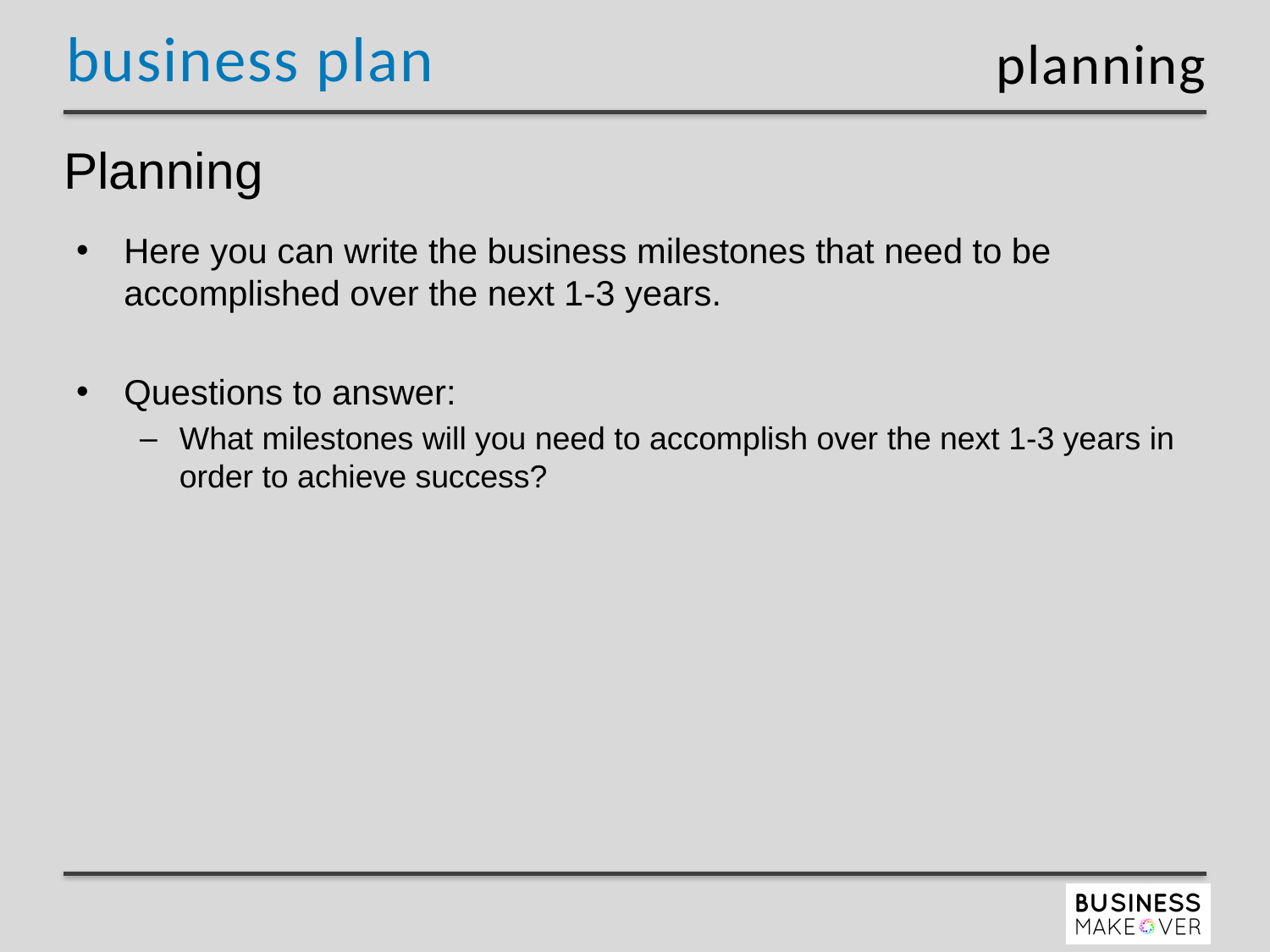

planning
# Planning
Here you can write the business milestones that need to be accomplished over the next 1-3 years.

Questions to answer:
What milestones will you need to accomplish over the next 1-3 years in order to achieve success?